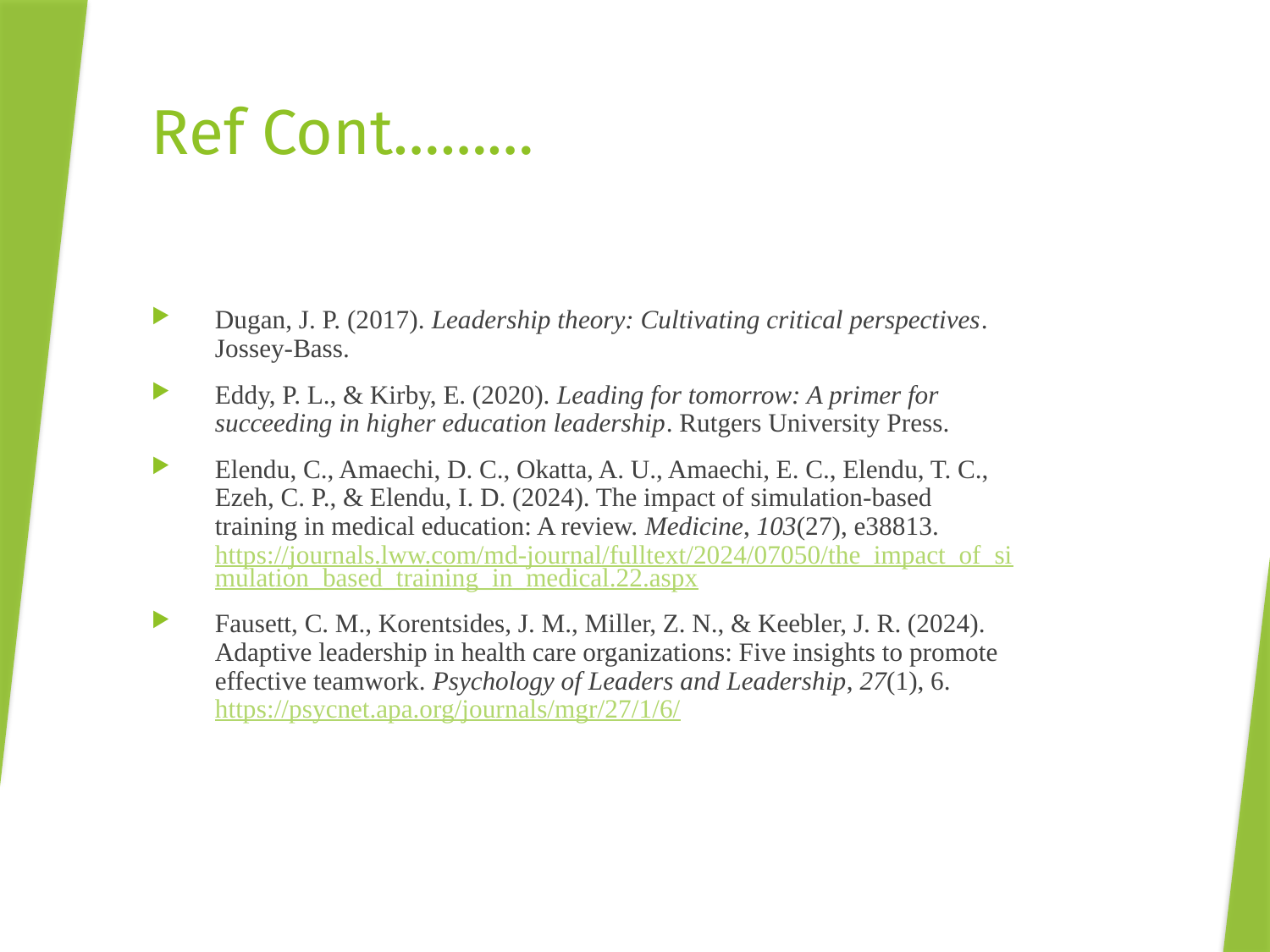

# Ref Cont………
Dugan, J. P. (2017). Leadership theory: Cultivating critical perspectives. Jossey-Bass.
Eddy, P. L., & Kirby, E. (2020). Leading for tomorrow: A primer for succeeding in higher education leadership. Rutgers University Press.
Elendu, C., Amaechi, D. C., Okatta, A. U., Amaechi, E. C., Elendu, T. C., Ezeh, C. P., & Elendu, I. D. (2024). The impact of simulation-based training in medical education: A review. Medicine, 103(27), e38813. https://journals.lww.com/md-journal/fulltext/2024/07050/the_impact_of_simulation_based_training_in_medical.22.aspx
Fausett, C. M., Korentsides, J. M., Miller, Z. N., & Keebler, J. R. (2024). Adaptive leadership in health care organizations: Five insights to promote effective teamwork. Psychology of Leaders and Leadership, 27(1), 6. https://psycnet.apa.org/journals/mgr/27/1/6/